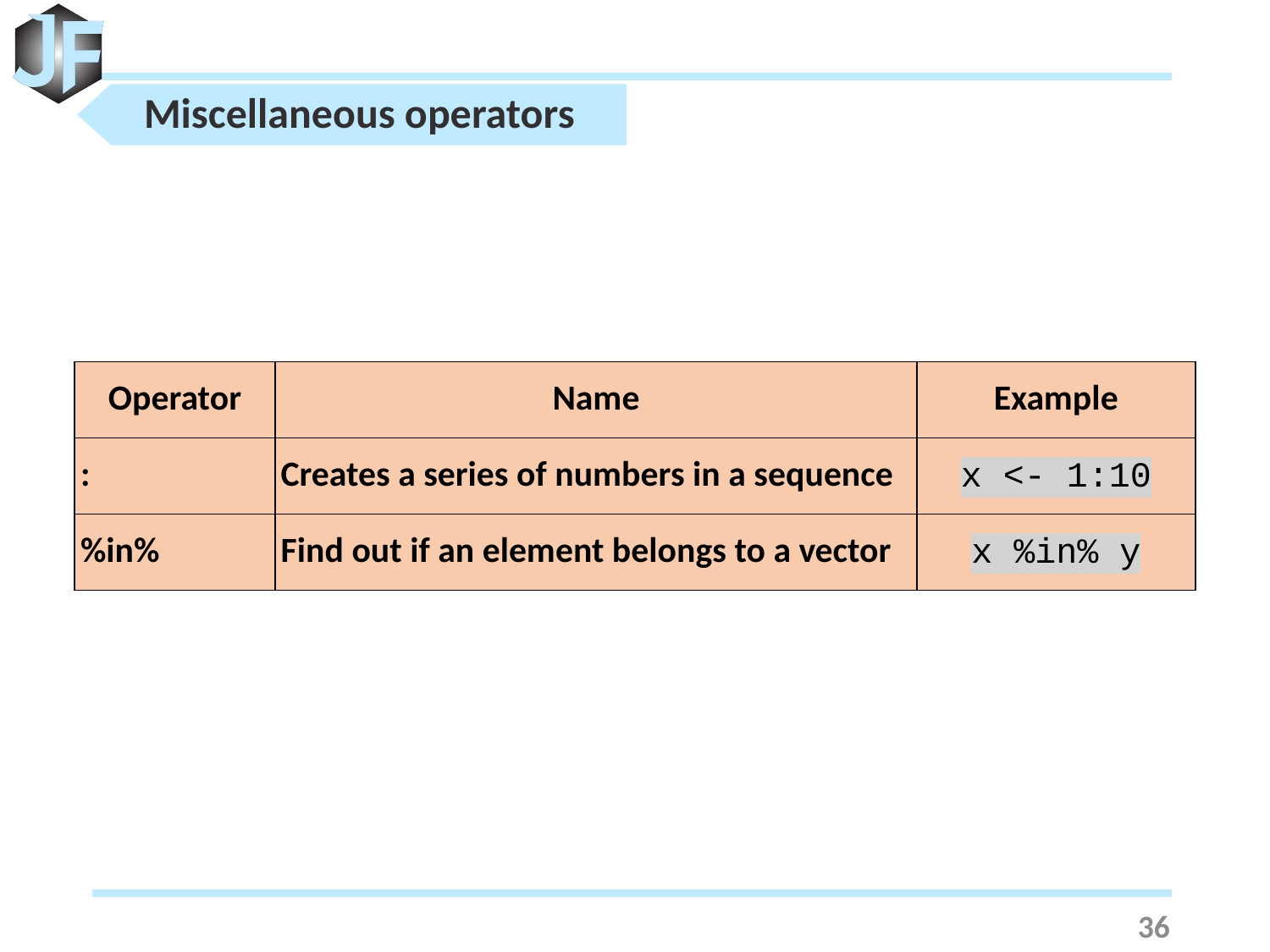

Miscellaneous operators
| Operator | Name | Example |
| --- | --- | --- |
| : | Creates a series of numbers in a sequence | x <- 1:10 |
| %in% | Find out if an element belongs to a vector | x %in% y |
36